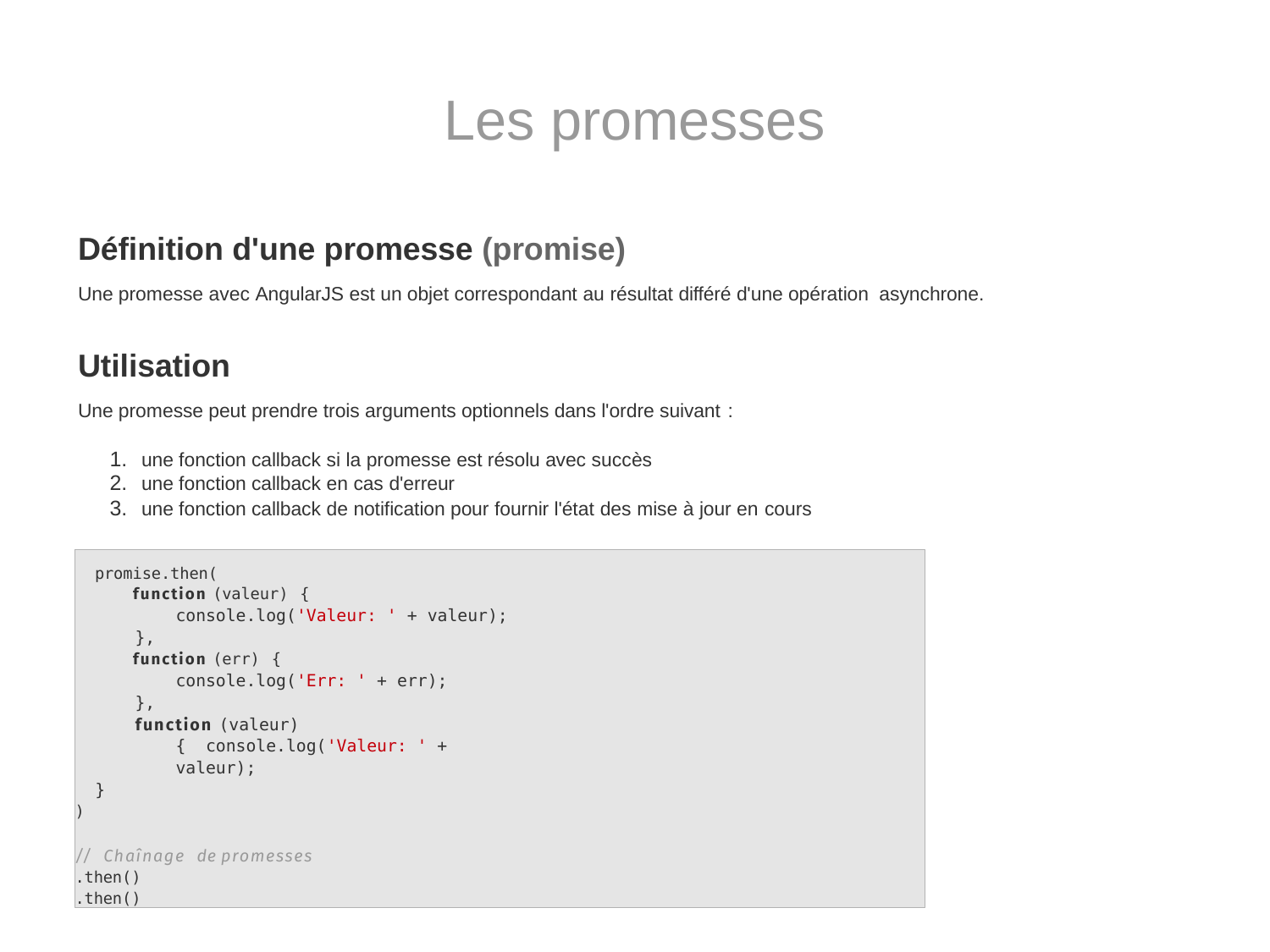

# Les promesses
Définition d'une promesse (promise)
Une promesse avec AngularJS est un objet correspondant au résultat différé d'une opération  asynchrone.

Utilisation
Une promesse peut prendre trois arguments optionnels dans l'ordre suivant :

une fonction callback si la promesse est résolu avec succès
une fonction callback en cas d'erreur
une fonction callback de notification pour fournir l'état des mise à jour en cours

promise.then(
function (valeur) {
console.log('Valeur: ' + valeur);
},
function (err) {
console.log('Err: ' + err);
},
function (valeur) {  console.log('Valeur: ' + valeur);
}
)

//  Chaînage  de promesses
.then()
.then()